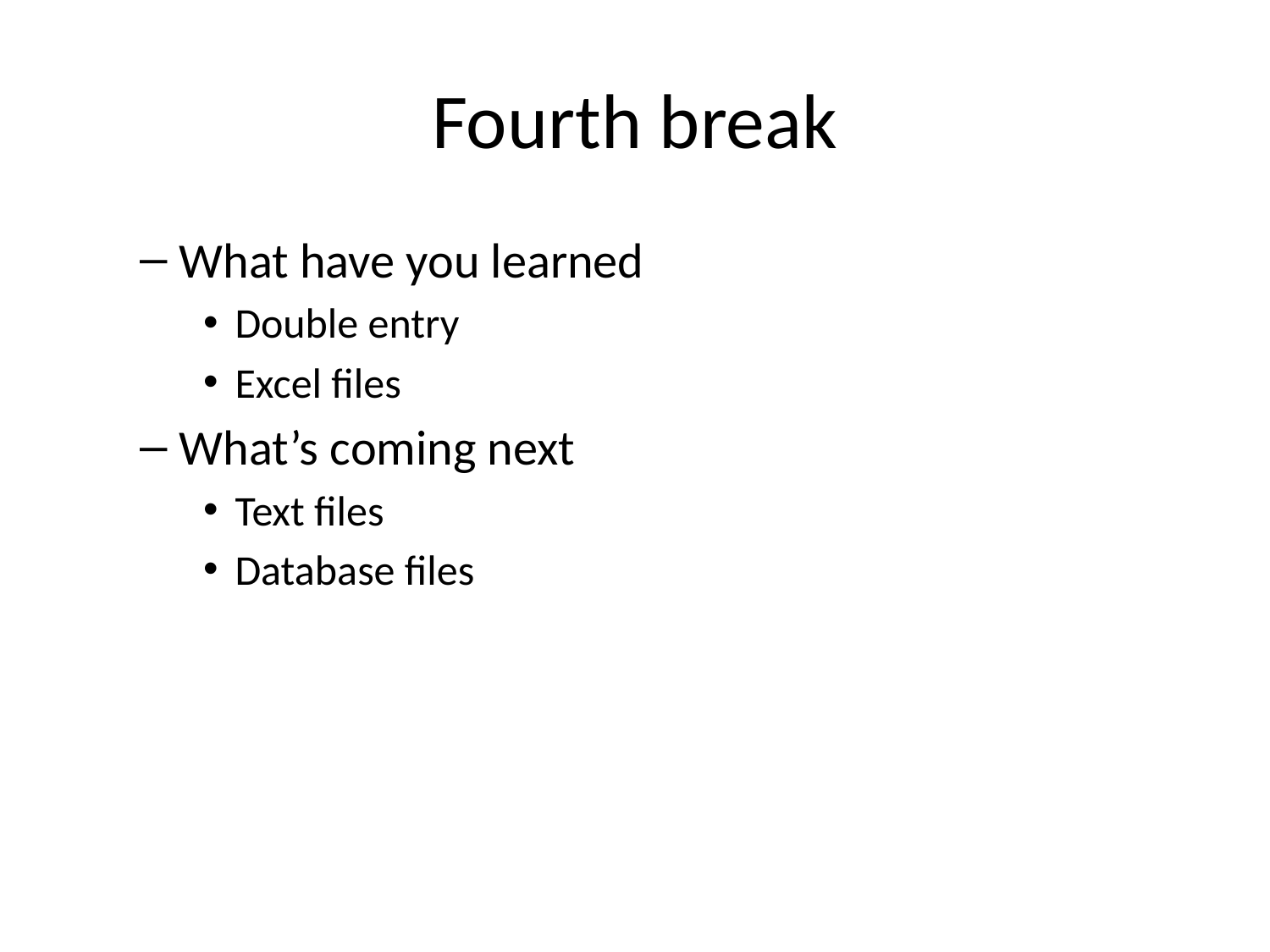

# Fourth break
What have you learned
Double entry
Excel files
What’s coming next
Text files
Database files